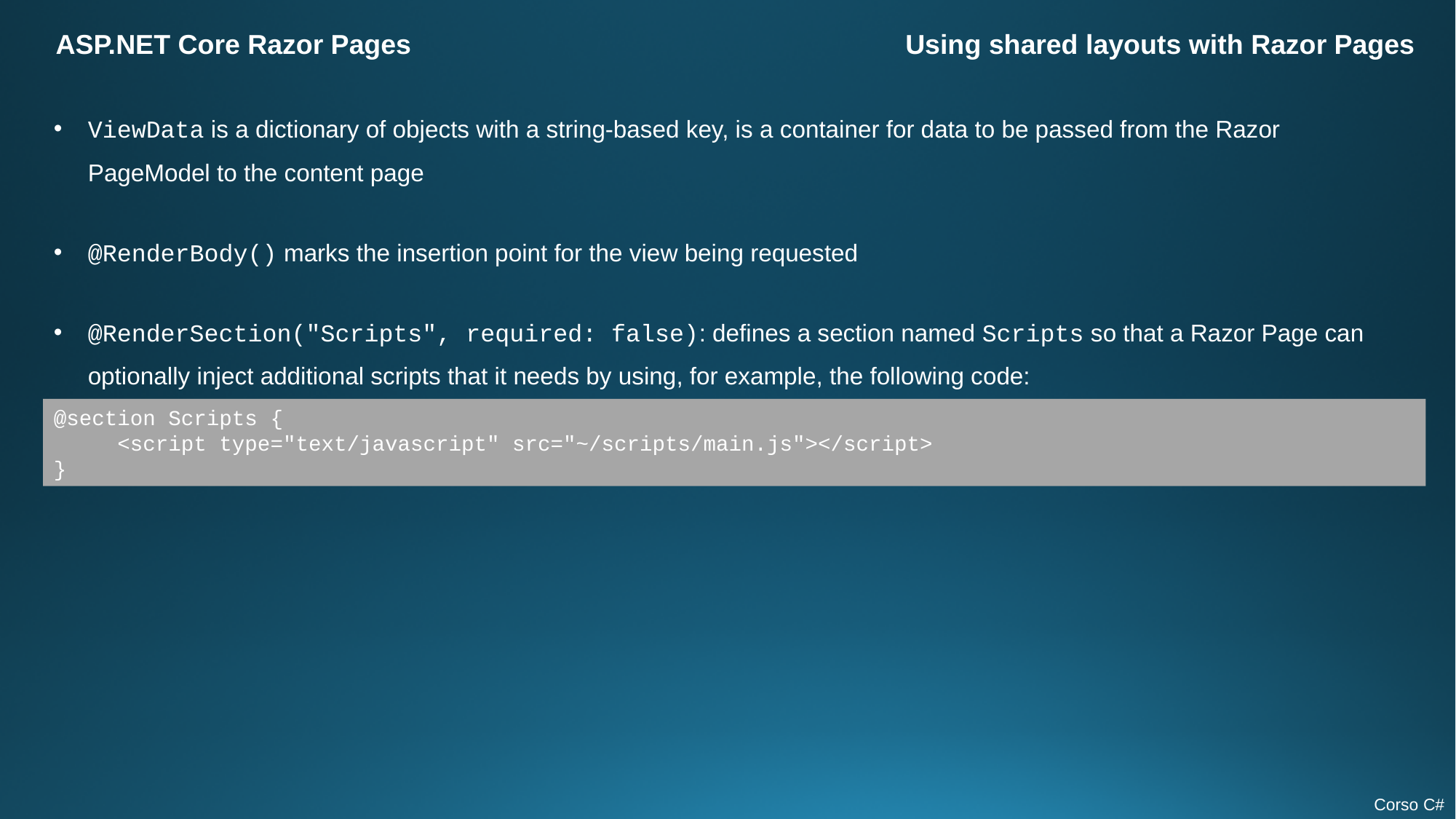

ASP.NET Core Razor Pages
Using shared layouts with Razor Pages
ViewData is a dictionary of objects with a string-based key, is a container for data to be passed from the Razor PageModel to the content page
@RenderBody() marks the insertion point for the view being requested
@RenderSection("Scripts", required: false): defines a section named Scripts so that a Razor Page can optionally inject additional scripts that it needs by using, for example, the following code:
@section Scripts {
     <script type="text/javascript" src="~/scripts/main.js"></script>
}
Corso C#